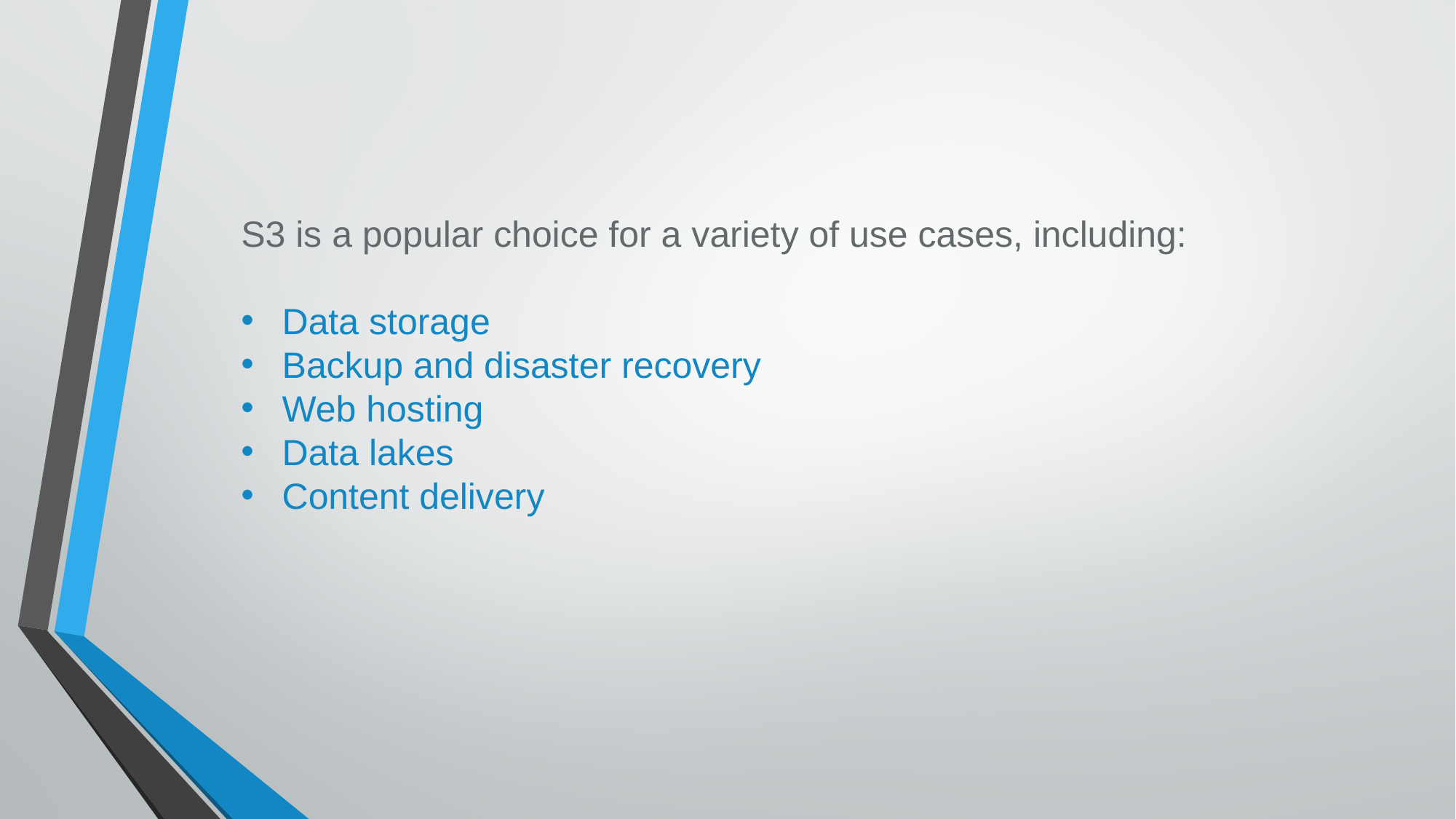

S3 is a popular choice for a variety of use cases, including:

Data storage
Backup and disaster recovery
Web hosting
Data lakes
Content delivery